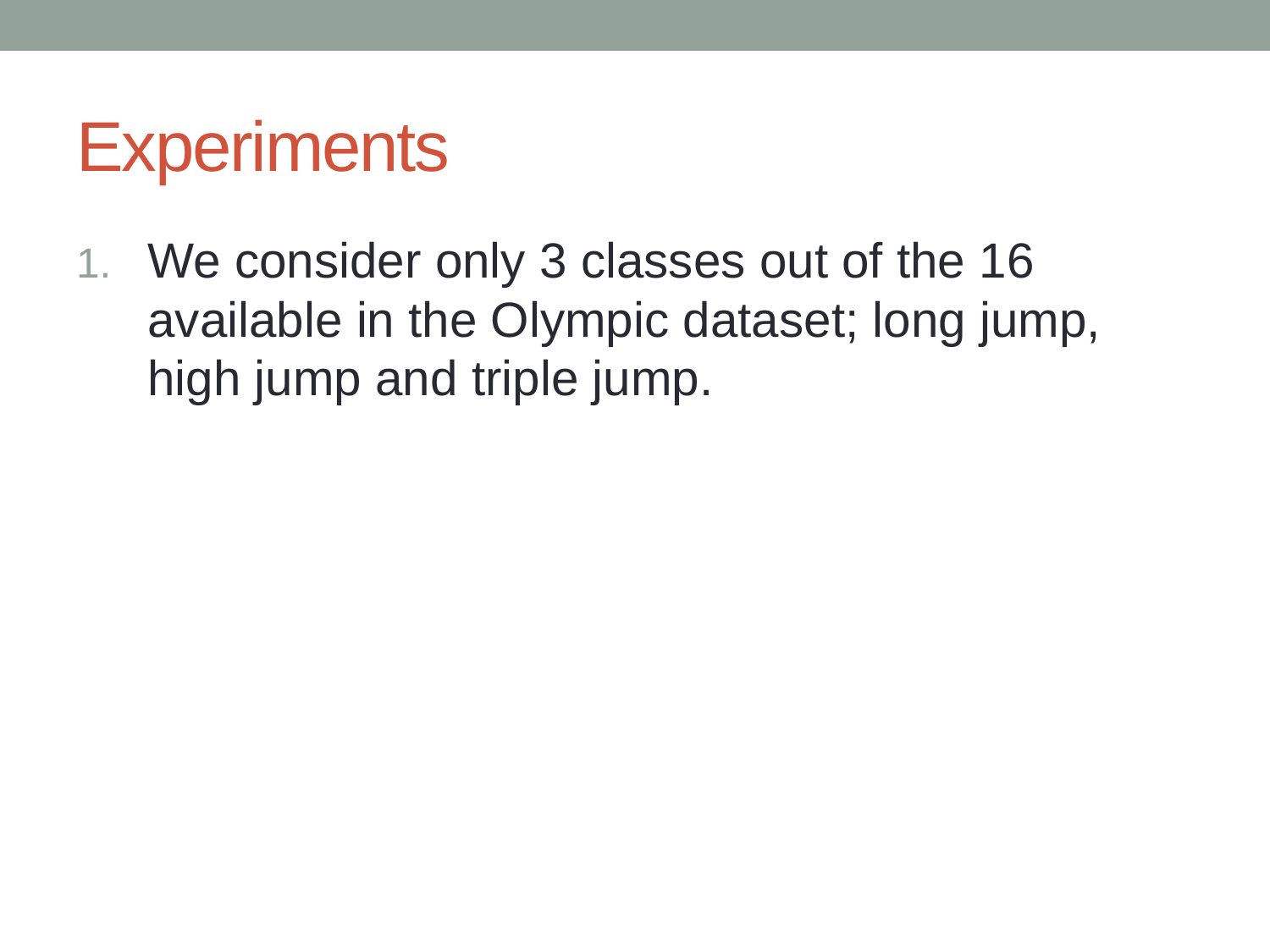

# Experiments
We consider only 3 classes out of the 16 available in the Olympic dataset; long jump, high jump and triple jump.